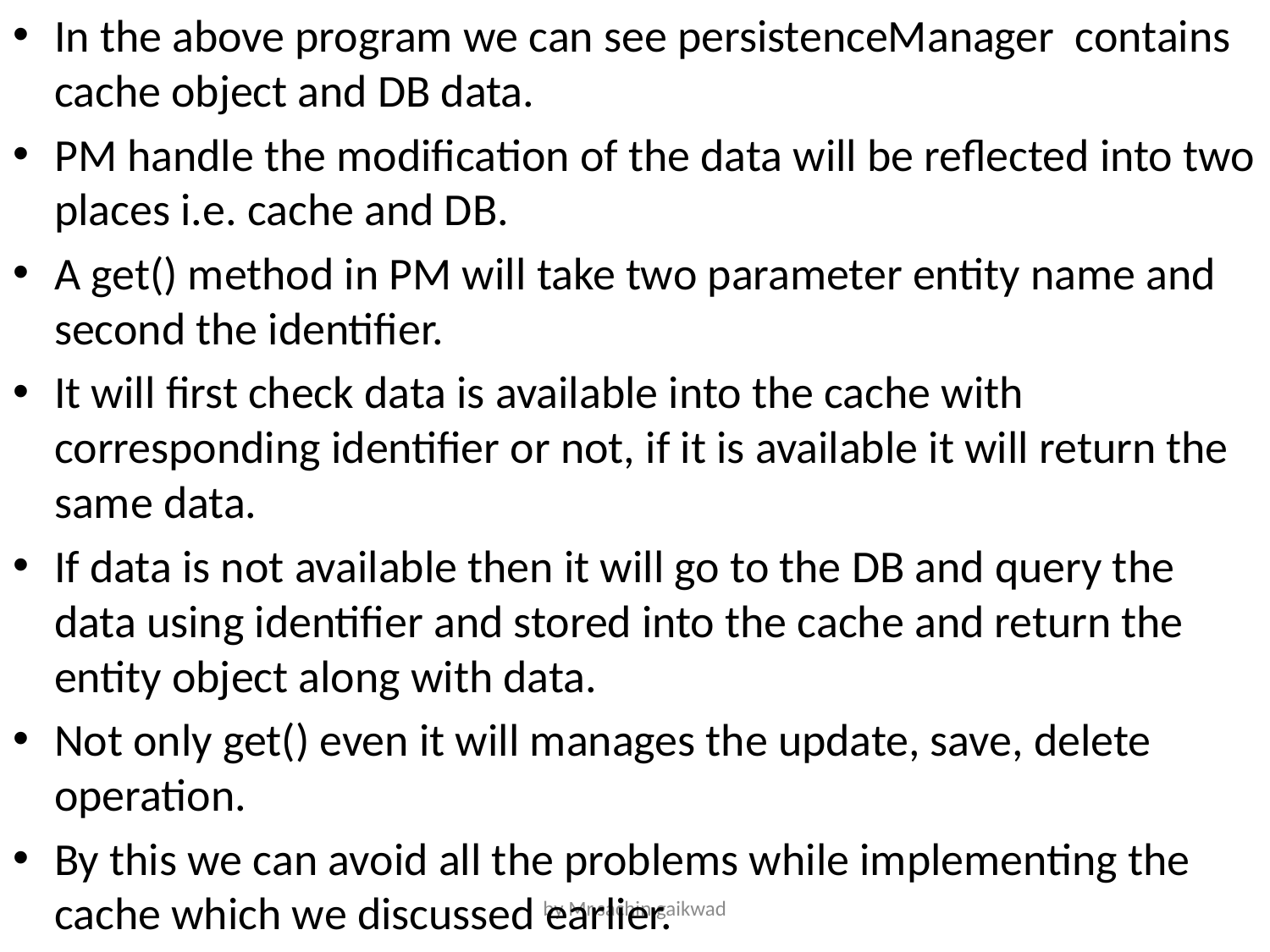

In the above program we can see persistenceManager  contains cache object and DB data.
PM handle the modification of the data will be reflected into two places i.e. cache and DB.
A get() method in PM will take two parameter entity name and second the identifier.
It will first check data is available into the cache with corresponding identifier or not, if it is available it will return the same data.
If data is not available then it will go to the DB and query the data using identifier and stored into the cache and return the entity object along with data.
Not only get() even it will manages the update, save, delete operation.
By this we can avoid all the problems while implementing the cache which we discussed earlier.
by Mr.sachin gaikwad